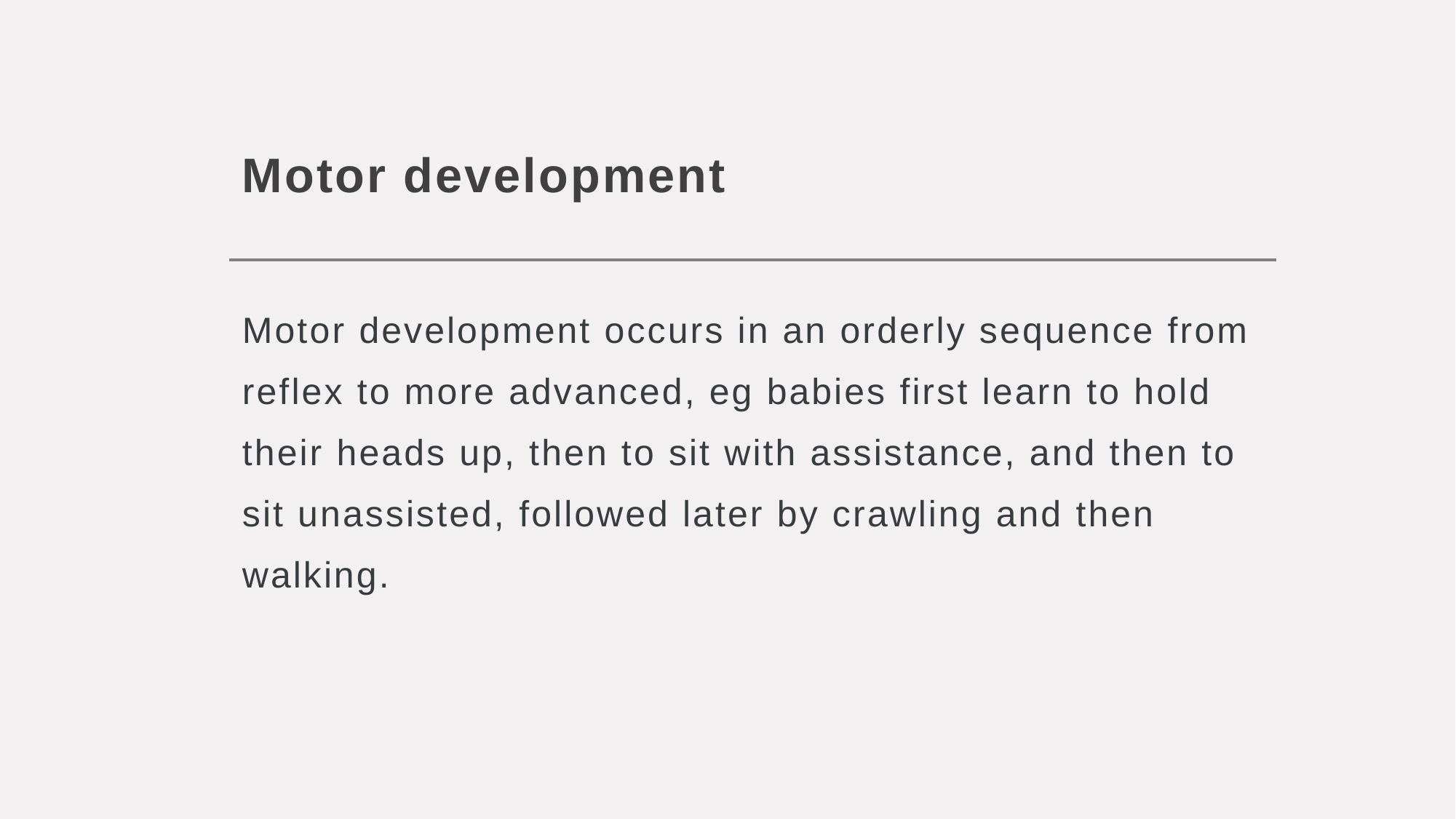

# Motor development
Motor development occurs in an orderly sequence from reflex to more advanced, eg babies first learn to hold their heads up, then to sit with assistance, and then to sit unassisted, followed later by crawling and then walking.